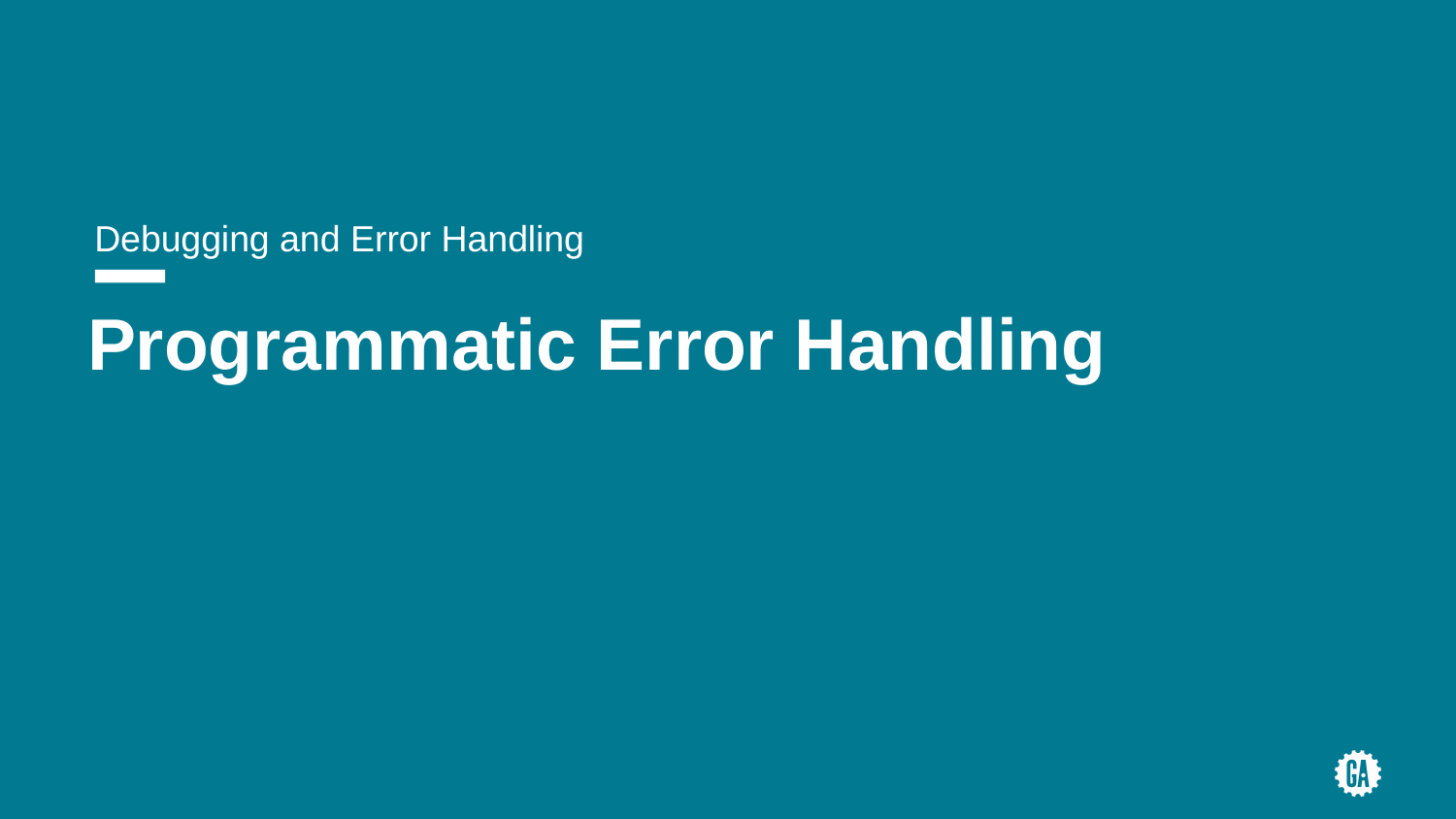

Debugging and Error Handling
# Programmatic Error Handling